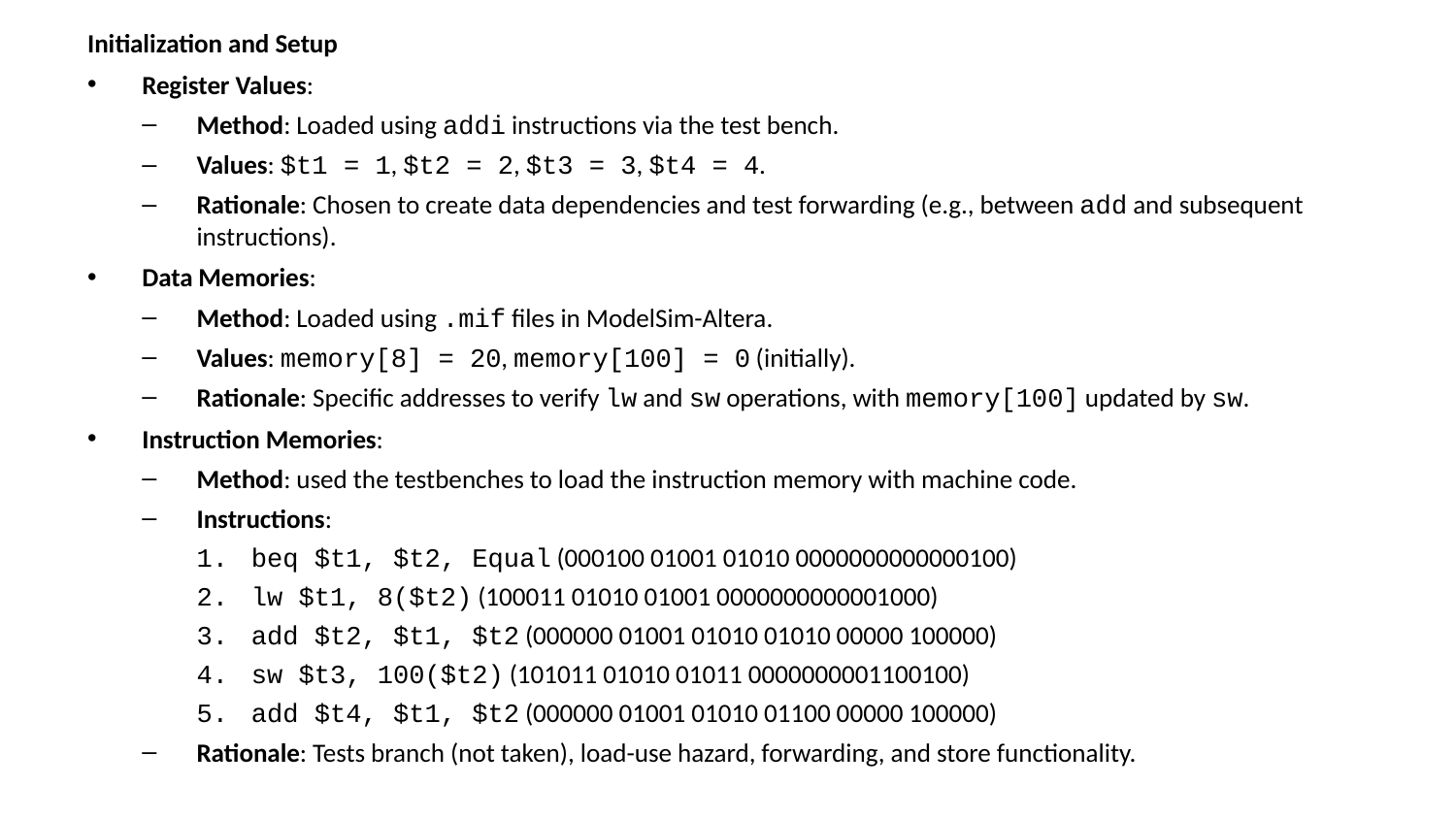

# Initialization and Setup
Register Values:
Method: Loaded using addi instructions via the test bench.
Values: $t1 = 1, $t2 = 2, $t3 = 3, $t4 = 4.
Rationale: Chosen to create data dependencies and test forwarding (e.g., between add and subsequent instructions).
Data Memories:
Method: Loaded using .mif files in ModelSim-Altera.
Values: memory[8] = 20, memory[100] = 0 (initially).
Rationale: Specific addresses to verify lw and sw operations, with memory[100] updated by sw.
Instruction Memories:
Method: used the testbenches to load the instruction memory with machine code.
Instructions:
beq $t1, $t2, Equal (000100 01001 01010 0000000000000100)
lw $t1, 8($t2) (100011 01010 01001 0000000000001000)
add $t2, $t1, $t2 (000000 01001 01010 01010 00000 100000)
sw $t3, 100($t2) (101011 01010 01011 0000000001100100)
add $t4, $t1, $t2 (000000 01001 01010 01100 00000 100000)
Rationale: Tests branch (not taken), load-use hazard, forwarding, and store functionality.